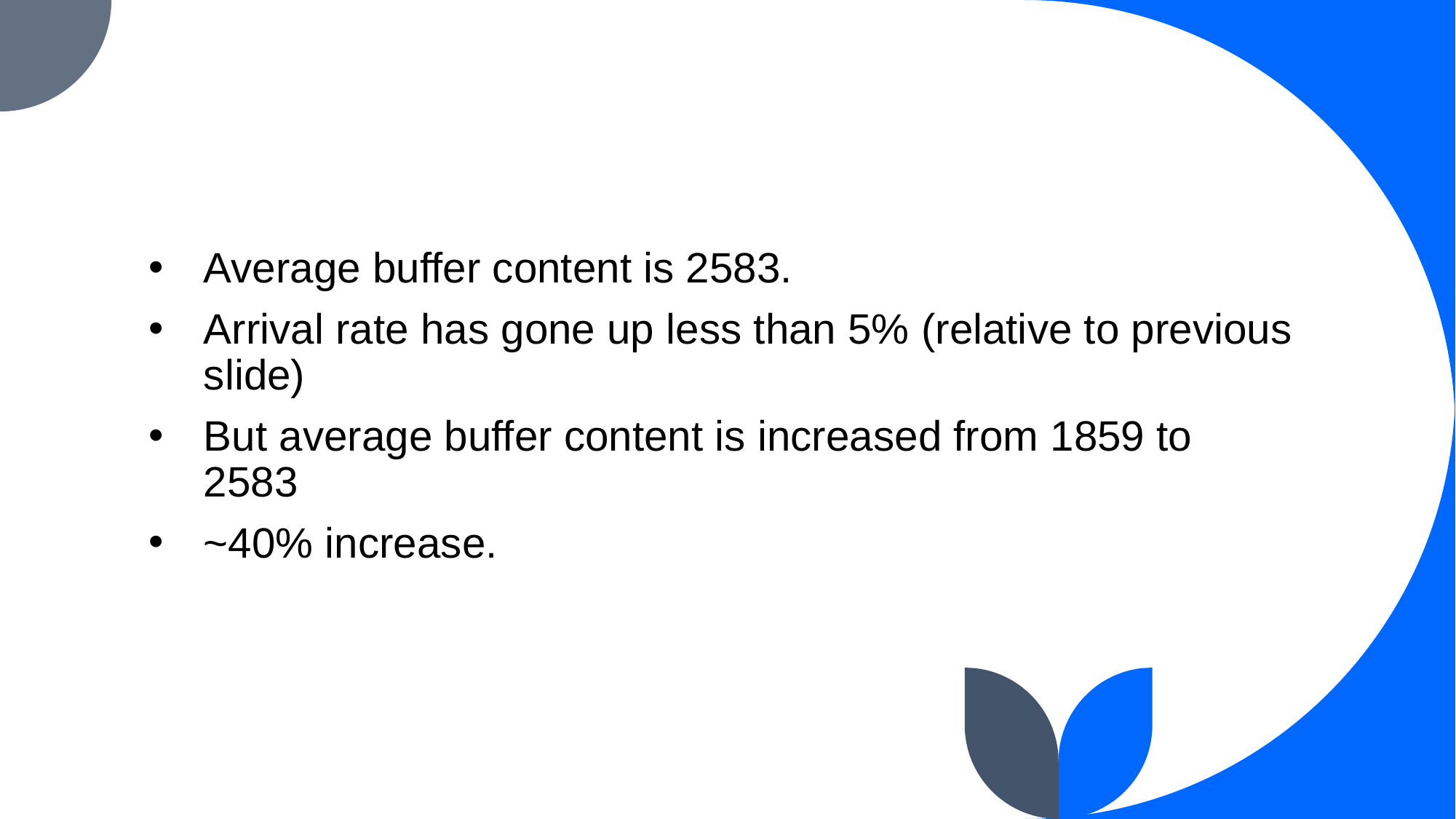

#
Average buffer content is 2583.
Arrival rate has gone up less than 5% (relative to previous slide)
But average buffer content is increased from 1859 to 2583
~40% increase.